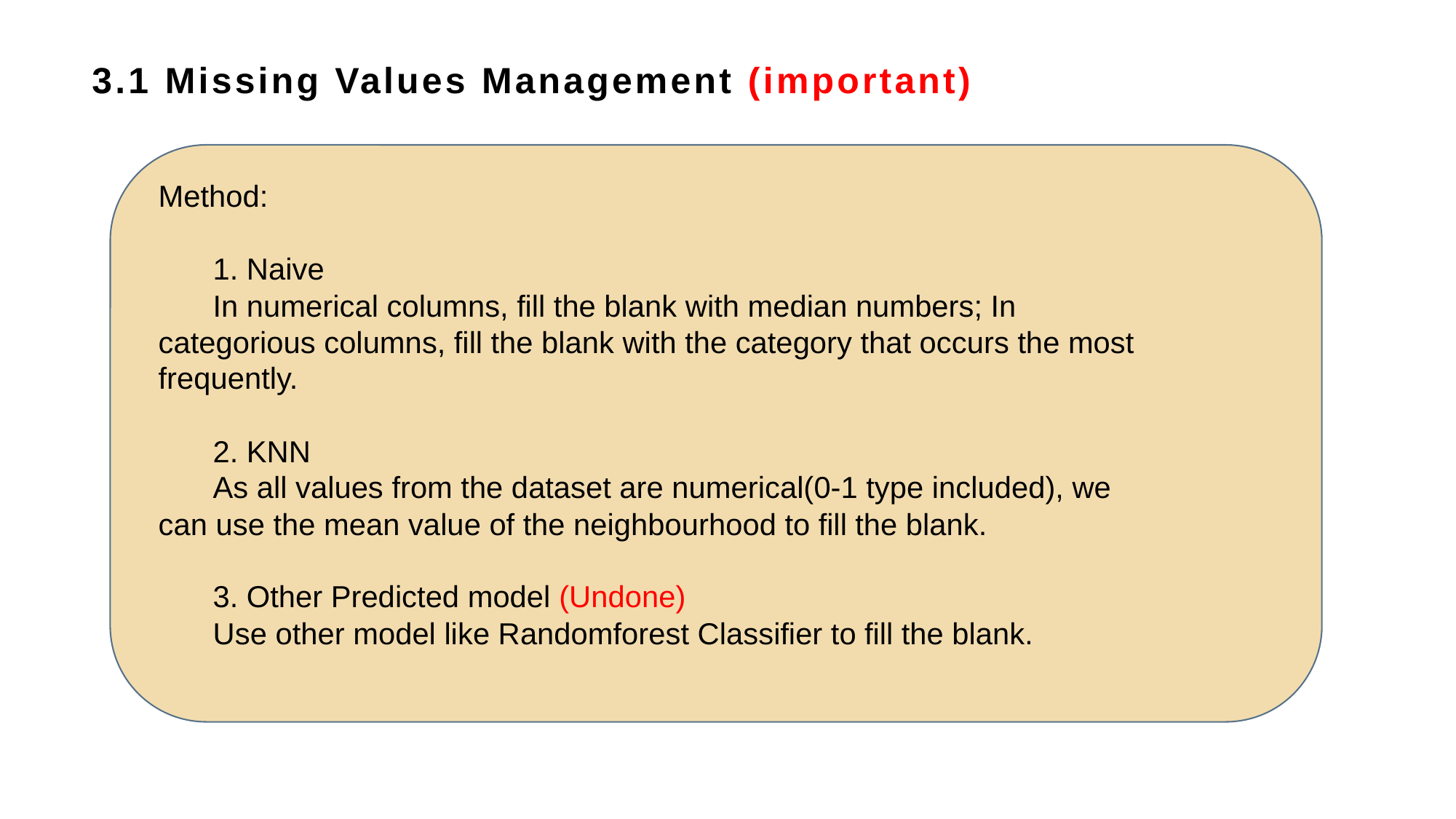

# 3.1 Missing Values Management (important)

Method:

1. Naive
In numerical columns, fill the blank with median numbers; In categorious columns, fill the blank with the category that occurs the most frequently.

2. KNN
As all values from the dataset are numerical(0-1 type included), we can use the mean value of the neighbourhood to fill the blank.

3. Other Predicted model (Undone)
Use other model like Randomforest Classifier to fill the blank.